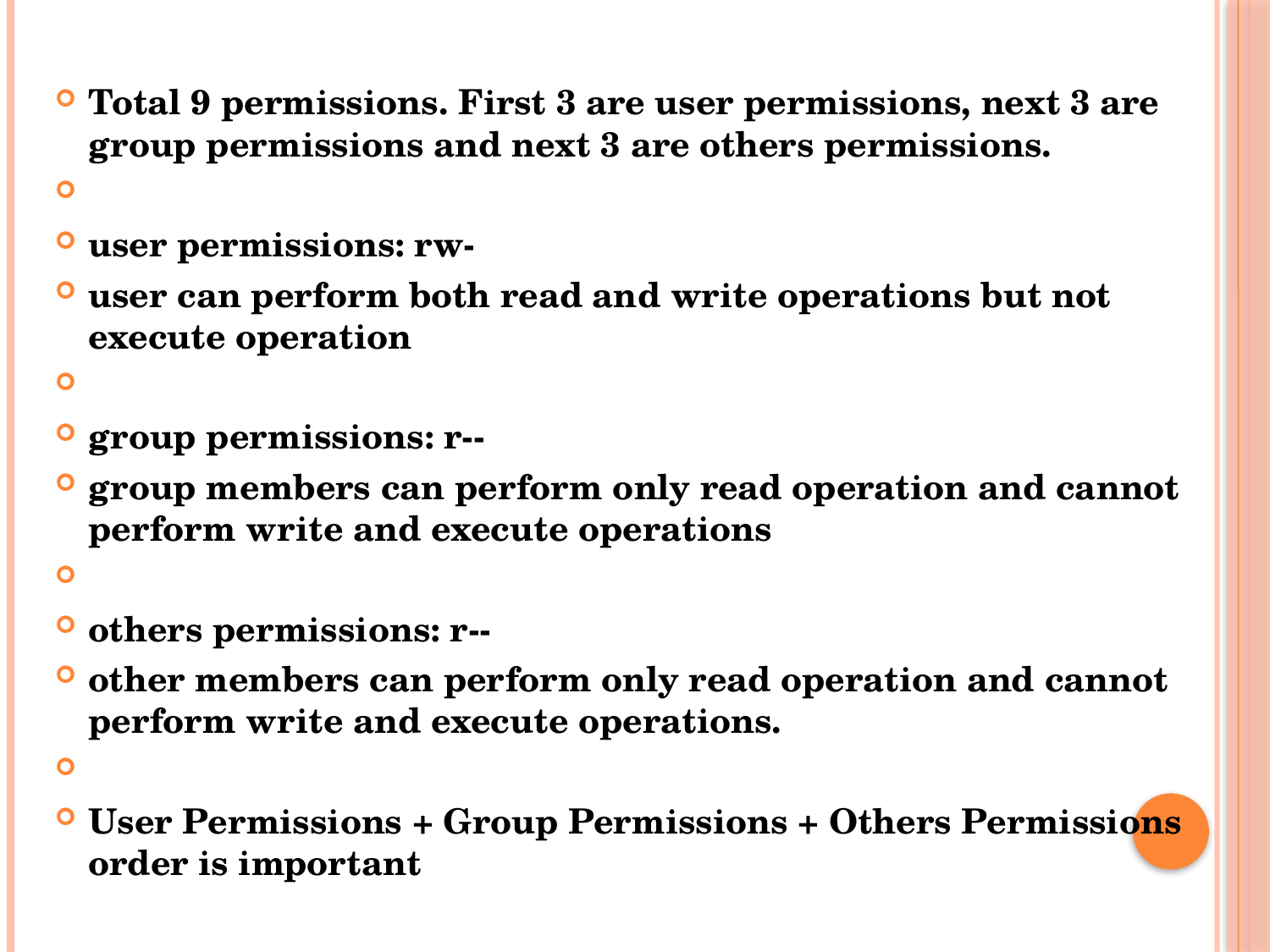

Total 9 permissions. First 3 are user permissions, next 3 are group permissions and next 3 are others permissions.

user permissions: rw-
user can perform both read and write operations but not execute operation

group permissions: r--
group members can perform only read operation and cannot perform write and execute operations

others permissions: r--
other members can perform only read operation and cannot perform write and execute operations.

User Permissions + Group Permissions + Others Permissions order is important